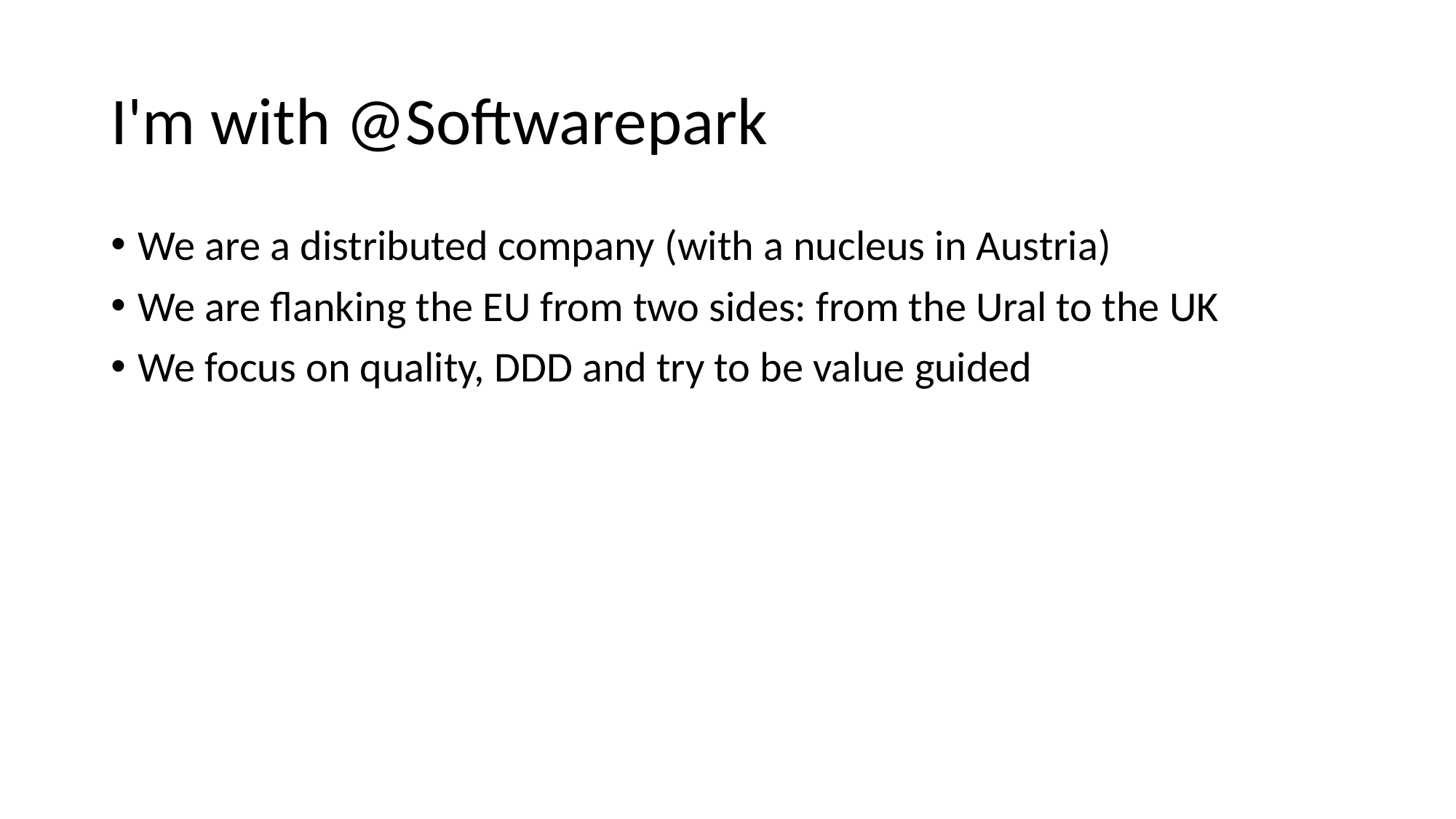

# I'm with @Softwarepark
We are a distributed company (with a nucleus in Austria)
We are flanking the EU from two sides: from the Ural to the UK
We focus on quality, DDD and try to be value guided